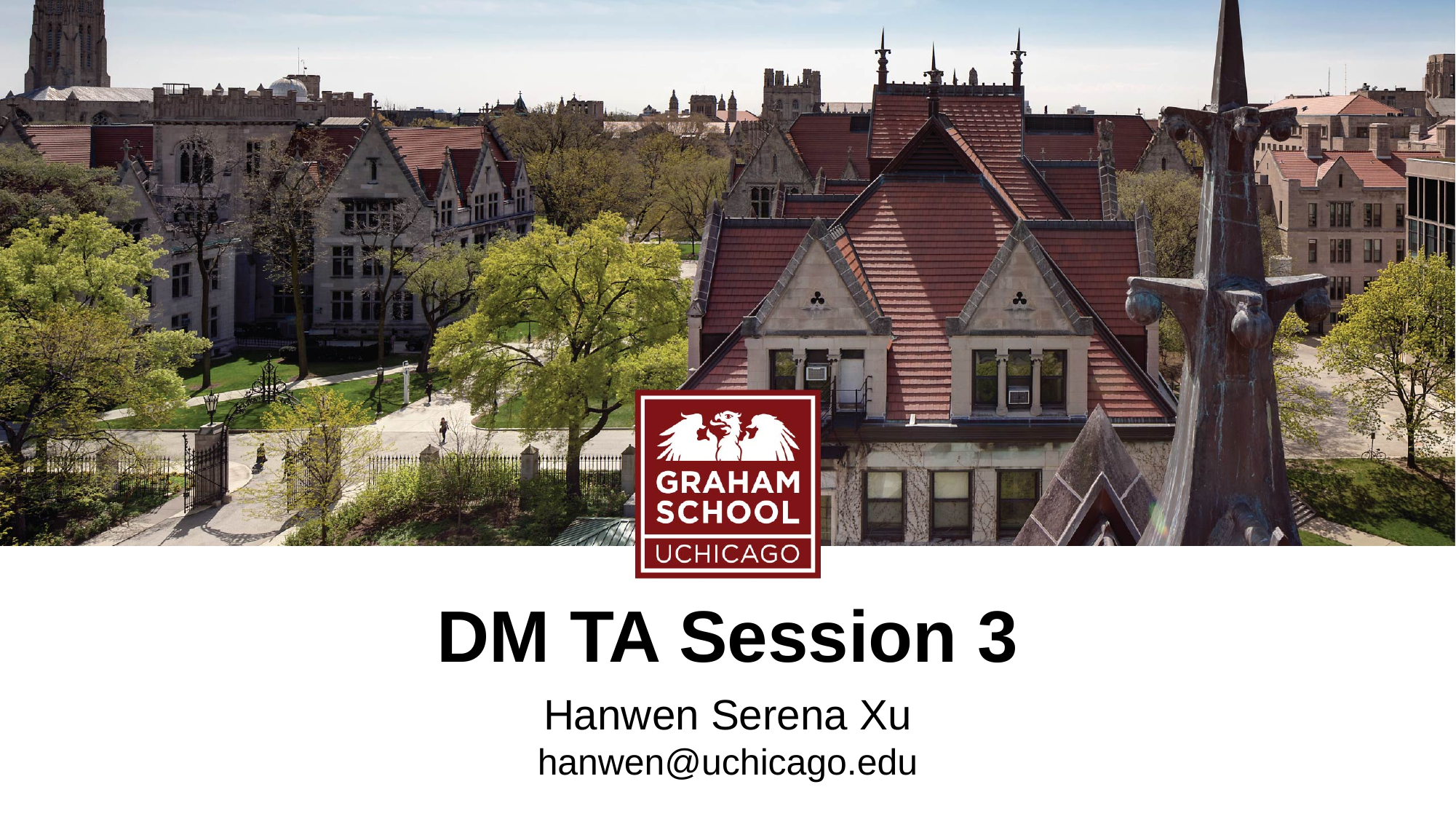

# DM TA Session 3
Hanwen Serena Xu
hanwen@uchicago.edu